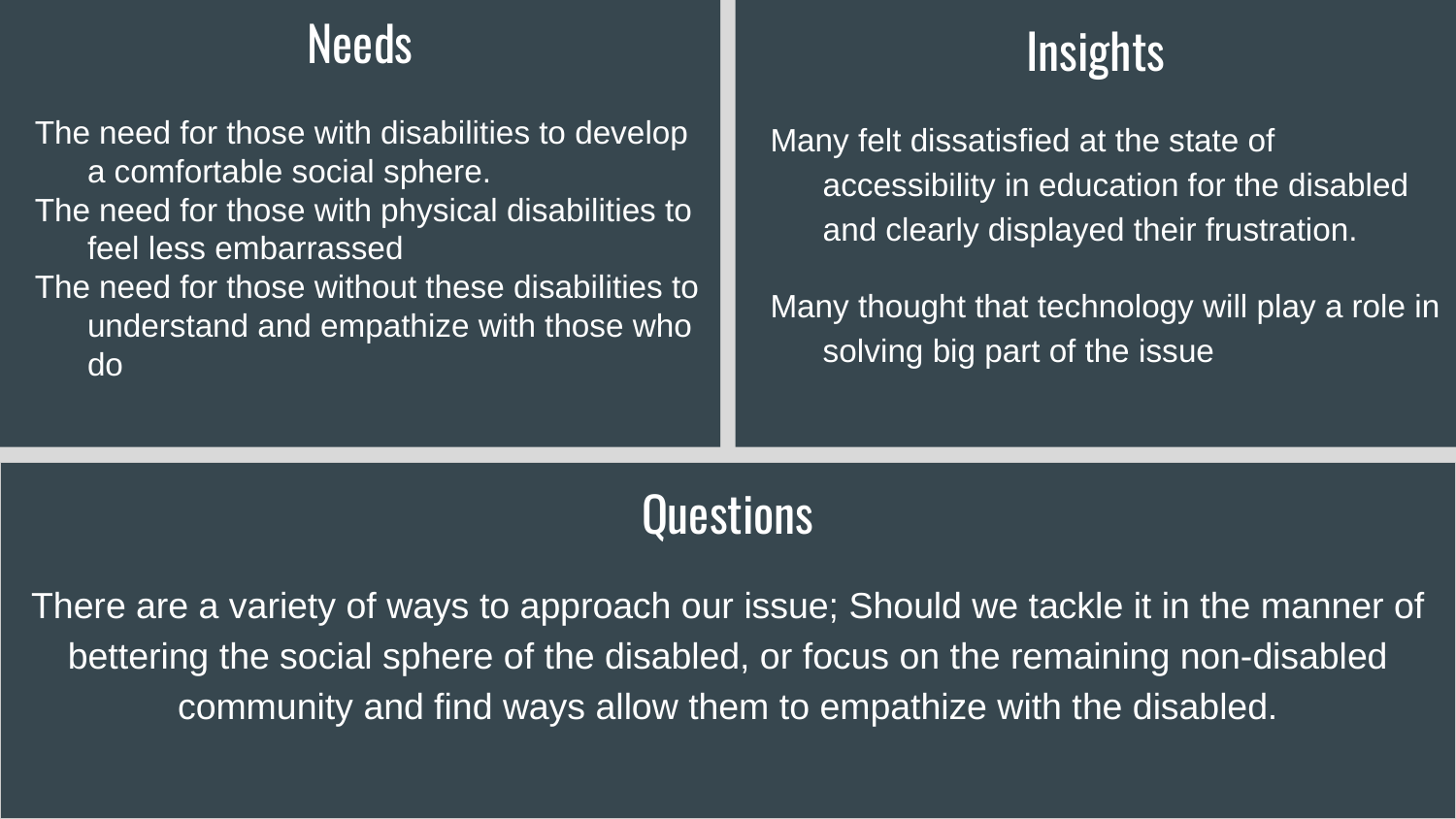

Needs

The need for those with disabilities to develop a comfortable social sphere.
The need for those with physical disabilities to feel less embarrassed
The need for those without these disabilities to understand and empathize with those who do
Insights
Many felt dissatisfied at the state of accessibility in education for the disabled and clearly displayed their frustration.
Many thought that technology will play a role in solving big part of the issue
Questions
There are a variety of ways to approach our issue; Should we tackle it in the manner of bettering the social sphere of the disabled, or focus on the remaining non-disabled community and find ways allow them to empathize with the disabled.